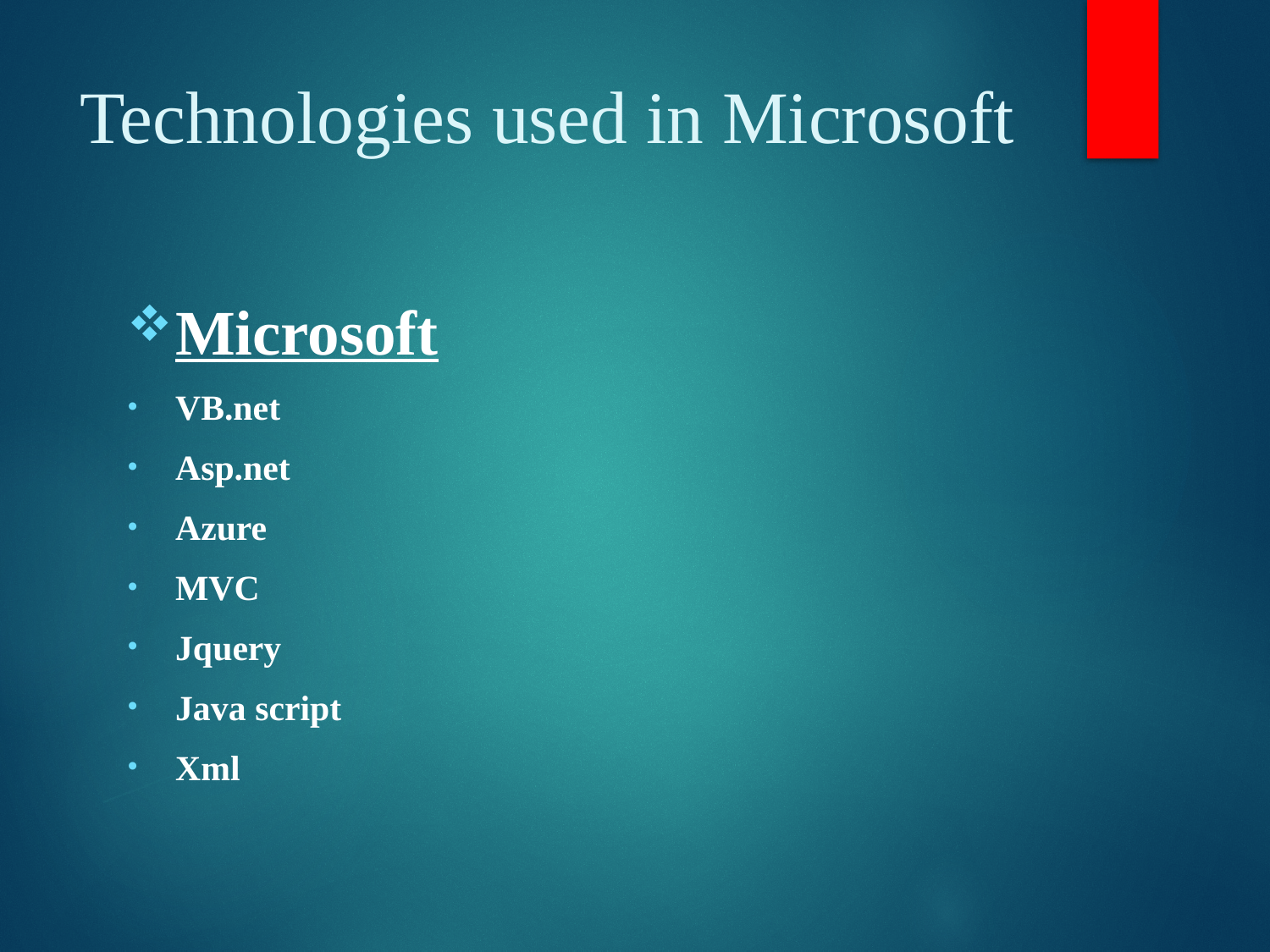

# Technologies used in Microsoft
Microsoft
VB.net
Asp.net
Azure
MVC
Jquery
Java script
Xml